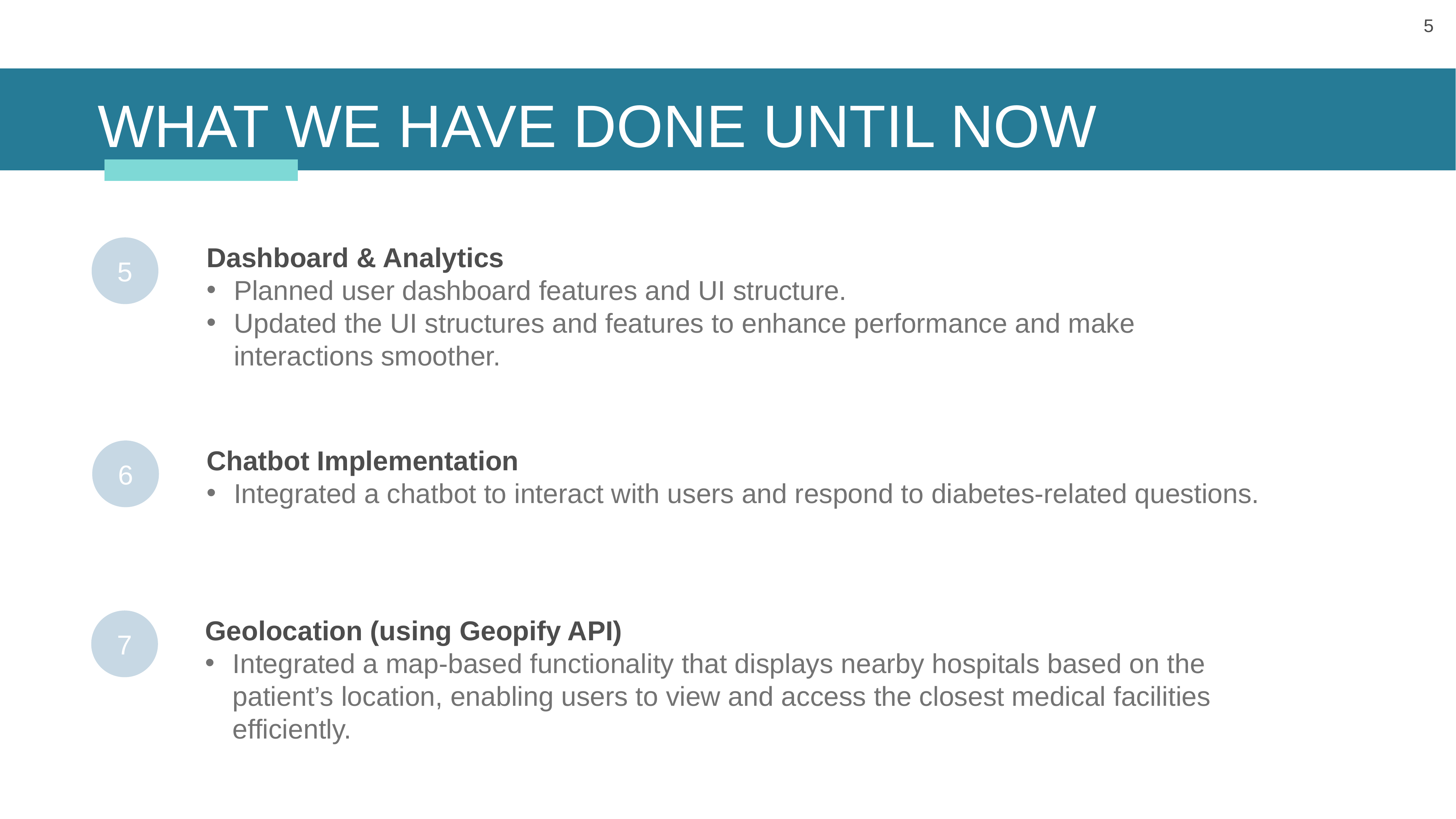

WHAT WE HAVE DONE UNTIL NOW

5
Dashboard & Analytics
Planned user dashboard features and UI structure.
Updated the UI structures and features to enhance performance and make interactions smoother.
6
Chatbot Implementation
Integrated a chatbot to interact with users and respond to diabetes-related questions.
7
Geolocation (using Geopify API)
Integrated a map-based functionality that displays nearby hospitals based on the patient’s location, enabling users to view and access the closest medical facilities efficiently.